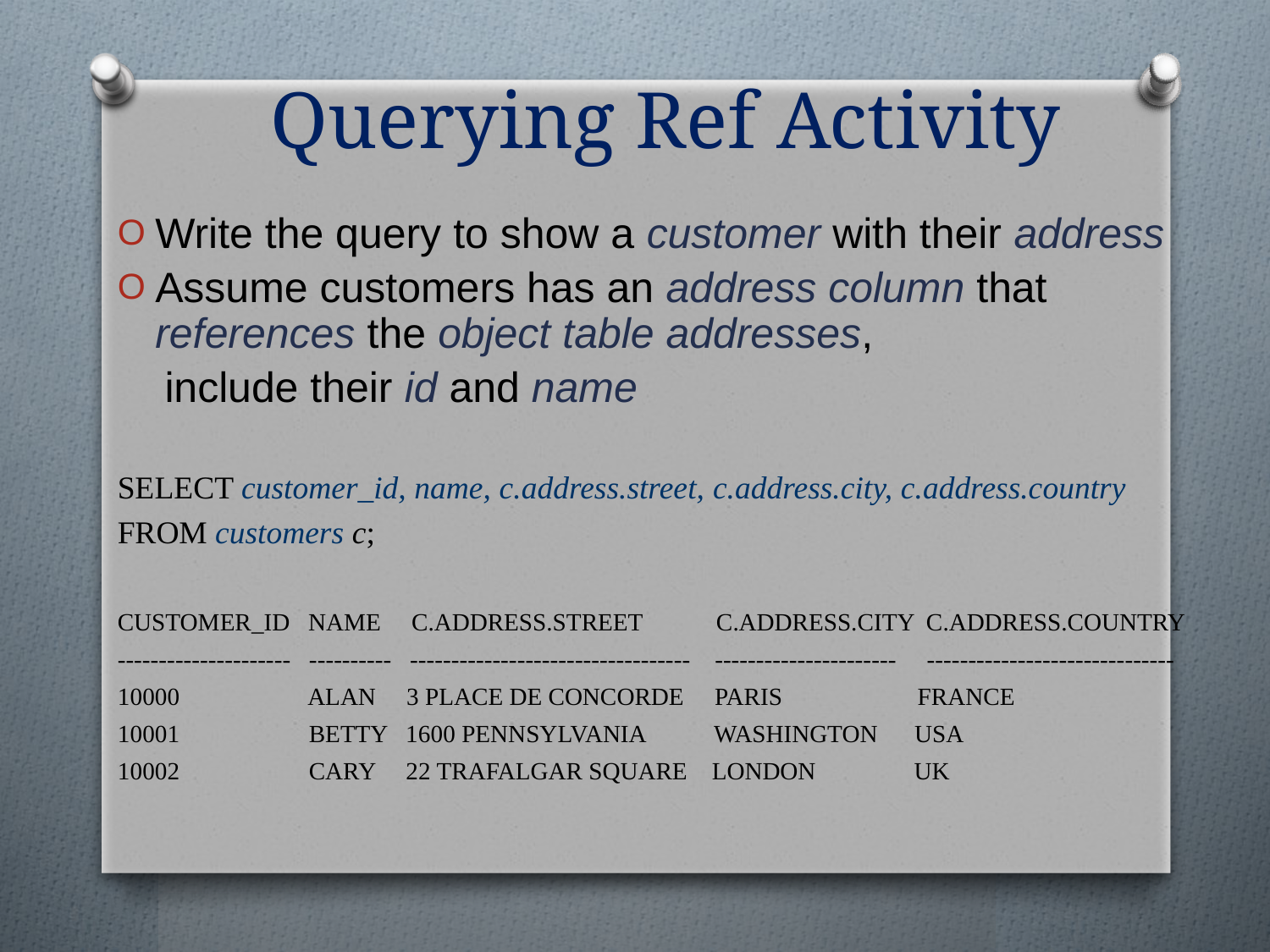

# Querying Ref Activity
Write the query to show a customer with their address
Assume customers has an address column that references the object table addresses,
    include their id and name

SELECT customer_id, name, c.address.street, c.address.city, c.address.country
FROM customers c;

CUSTOMER_ID   NAME     C.ADDRESS.STREET            C.ADDRESS.CITY  C.ADDRESS.COUNTRY
---------------------   ----------   ----------------------------------    ----------------------     ------------------------------
10000                     ALAN     3 PLACE DE CONCORDE     PARIS                      FRANCE
10001                     BETTY   1600 PENNSYLVANIA           WASHINGTON      USA
10002                     CARY     22 TRAFALGAR SQUARE    LONDON                UK